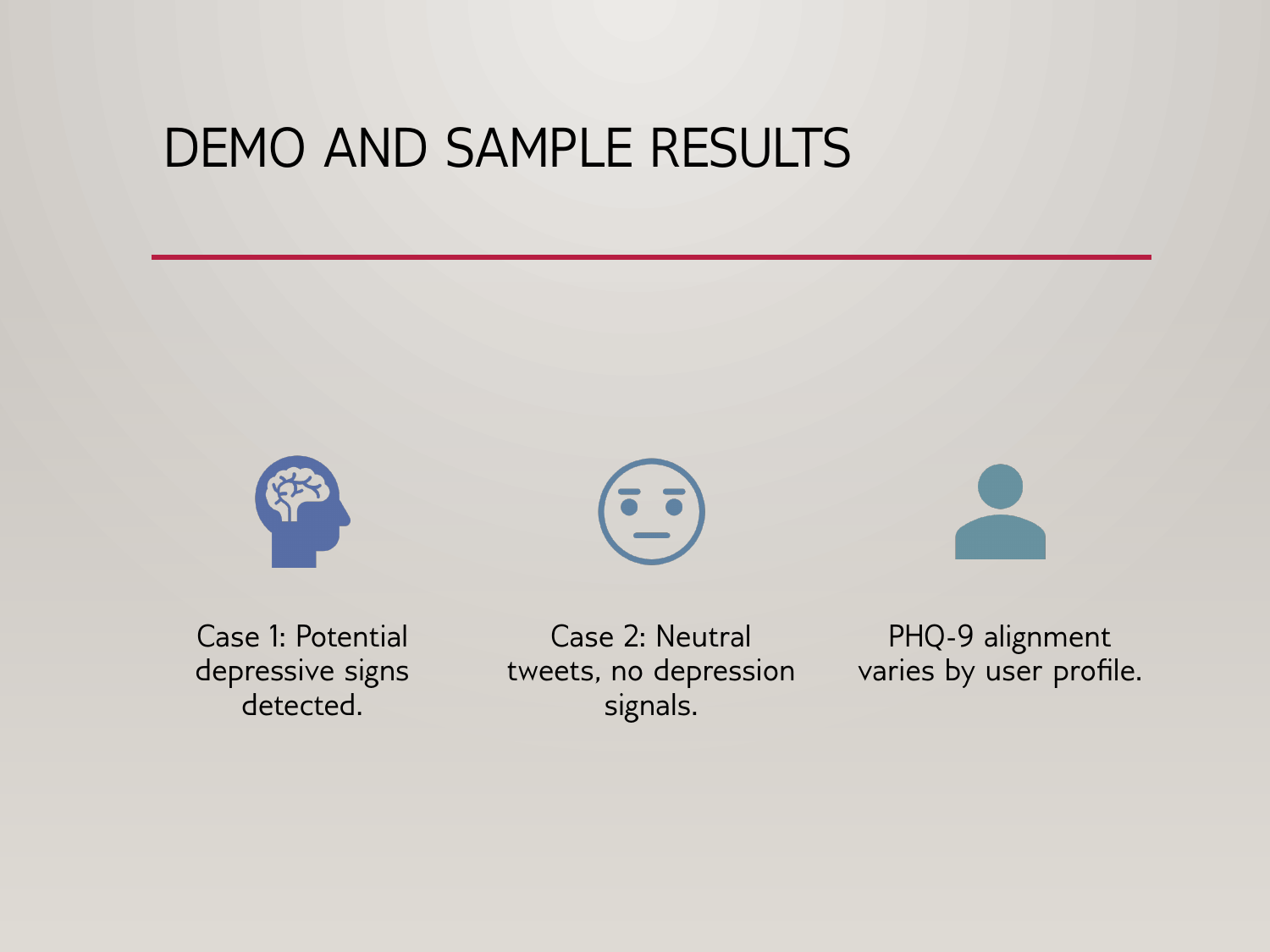

# DEMO AND Sample Results

Case 1: Potential depressive signs detected.
Case 2: Neutral tweets, no depression signals.
PHQ-9 alignment varies by user profile.